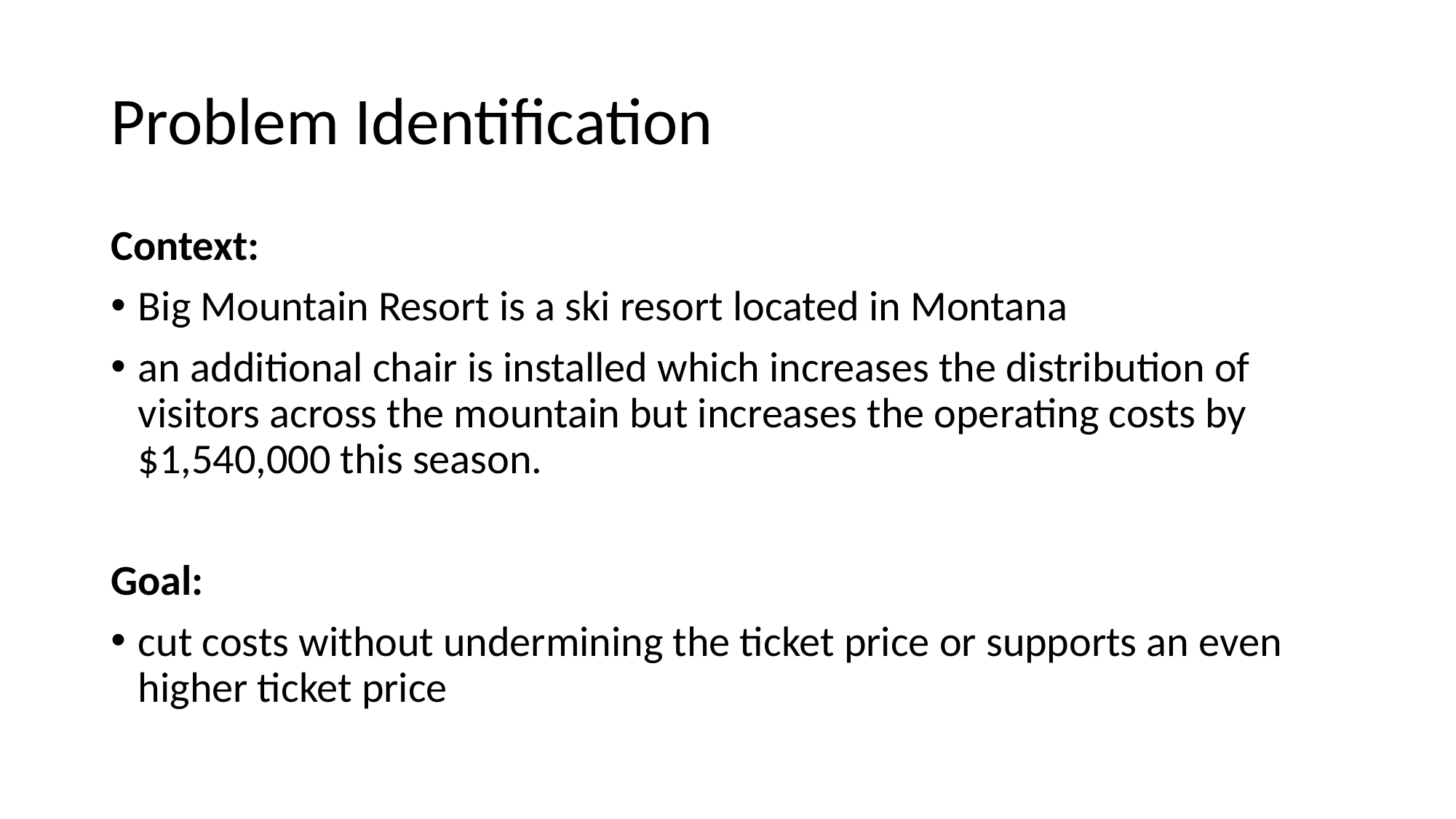

# Problem Identification
Context:
Big Mountain Resort is a ski resort located in Montana
an additional chair is installed which increases the distribution of visitors across the mountain but increases the operating costs by $1,540,000 this season.

Goal:
cut costs without undermining the ticket price or supports an even higher ticket price